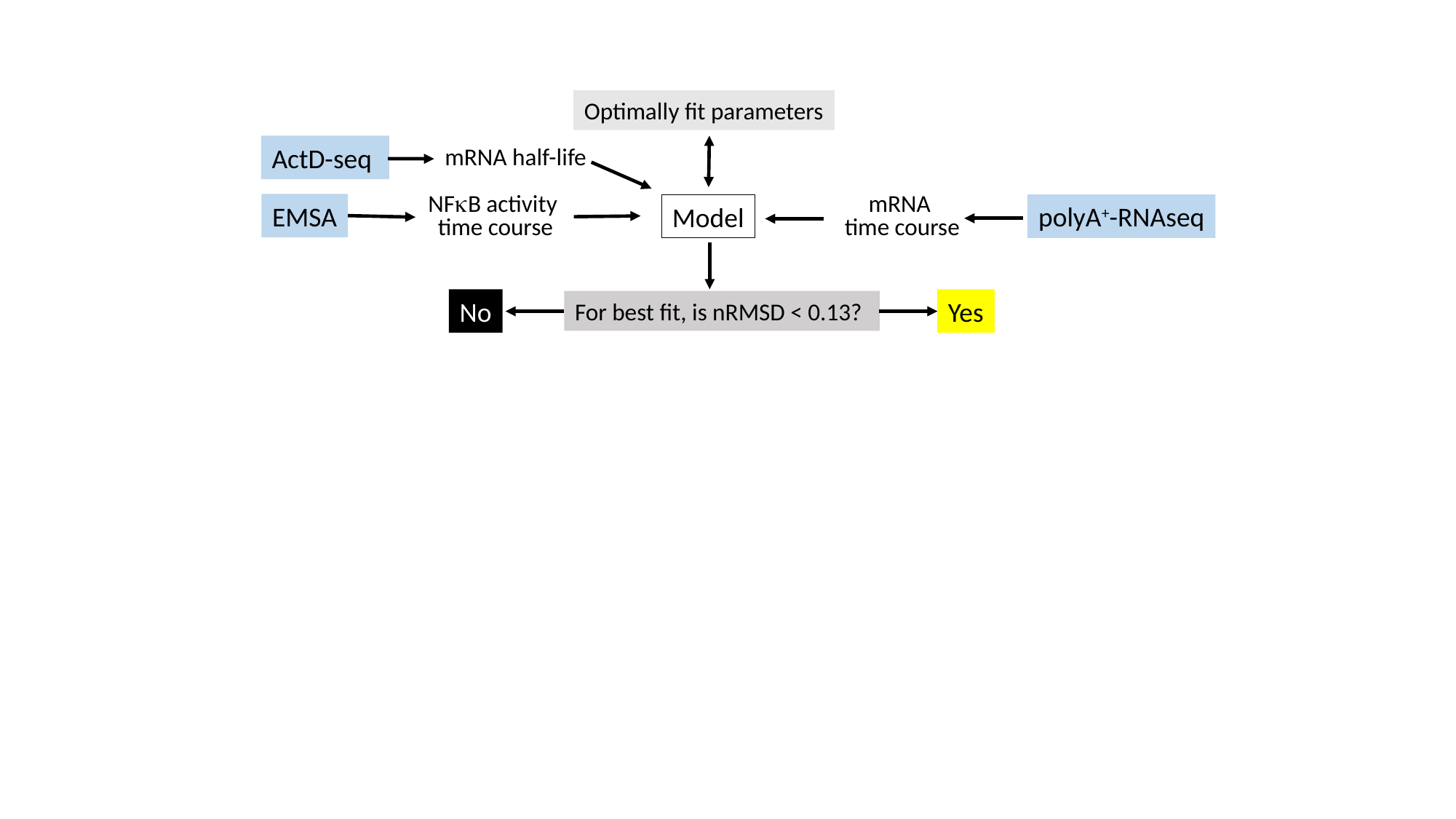

Optimally fit parameters
ActD-seq
mRNA half-life
mRNA
time course
NFκB activity
time course
EMSA
polyA+-RNAseq
Model
No
Yes
For best fit, is nRMSD < 0.13?